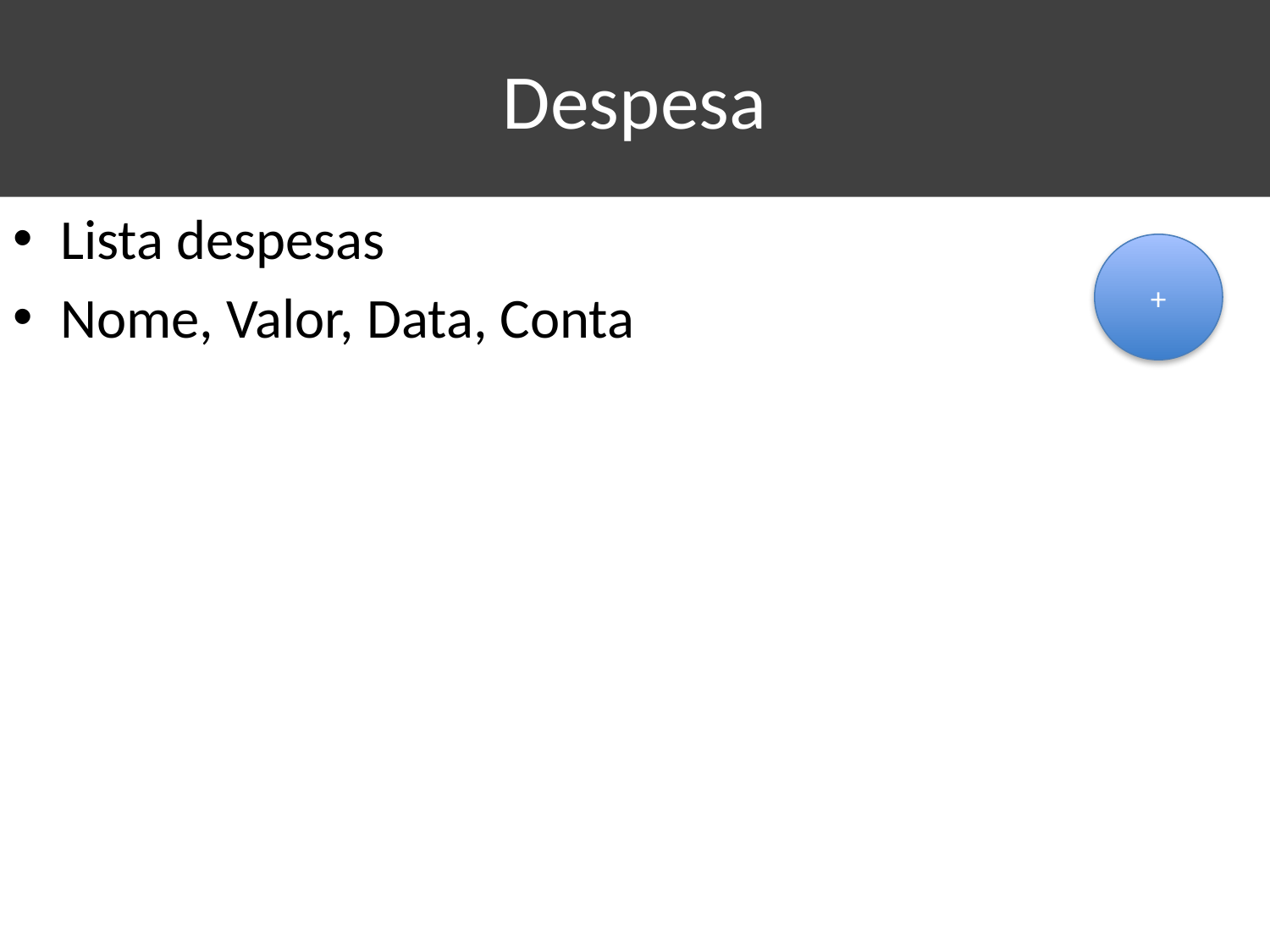

# Despesa
Lista despesas
Nome, Valor, Data, Conta

+